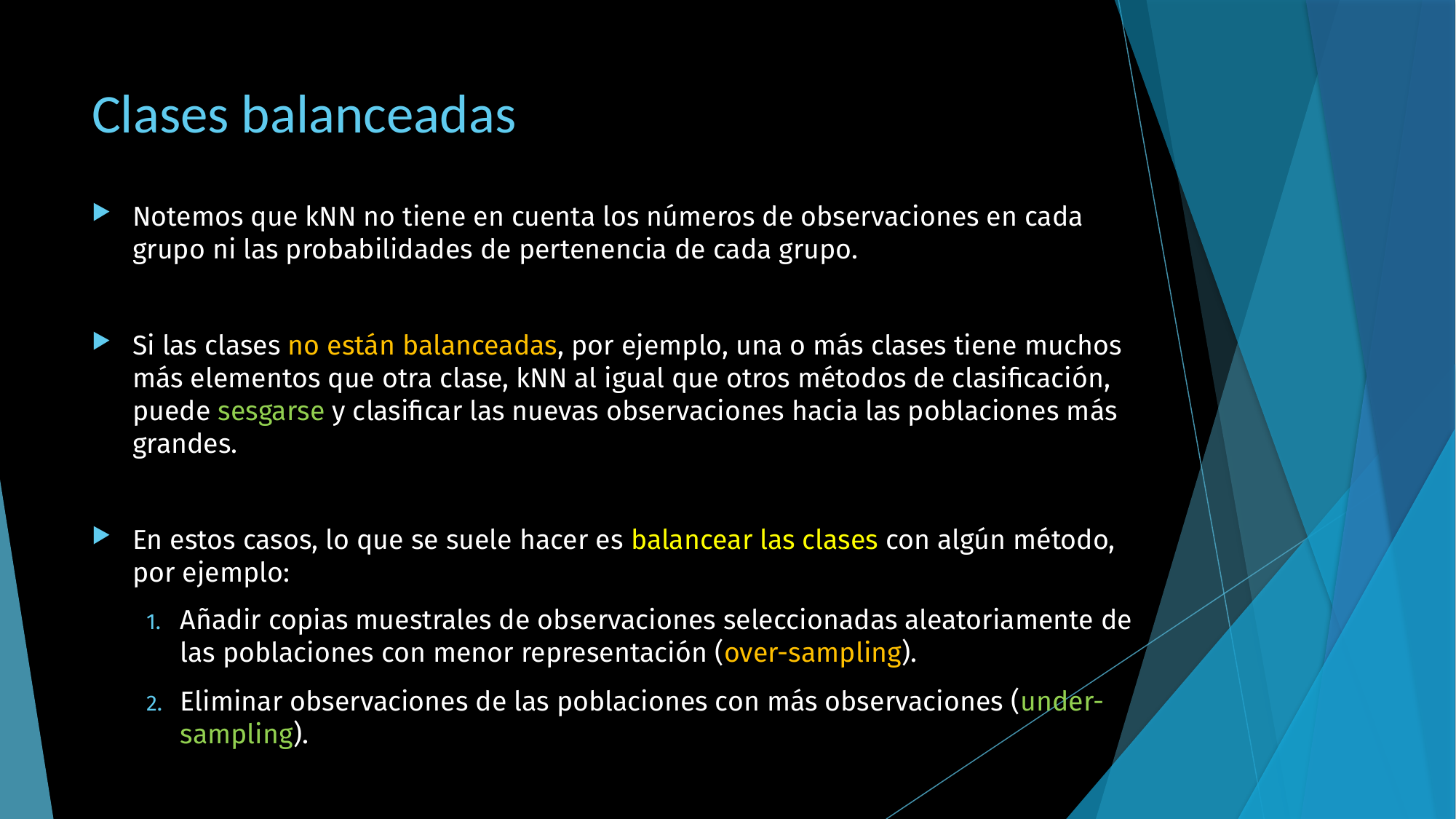

# Clases balanceadas
Notemos que kNN no tiene en cuenta los números de observaciones en cada grupo ni las probabilidades de pertenencia de cada grupo.

Si las clases no están balanceadas, por ejemplo, una o más clases tiene muchos más elementos que otra clase, kNN al igual que otros métodos de clasificación, puede sesgarse y clasificar las nuevas observaciones hacia las poblaciones más grandes.

En estos casos, lo que se suele hacer es balancear las clases con algún método, por ejemplo:
Añadir copias muestrales de observaciones seleccionadas aleatoriamente de las poblaciones con menor representación (over-sampling).
Eliminar observaciones de las poblaciones con más observaciones (under-sampling).